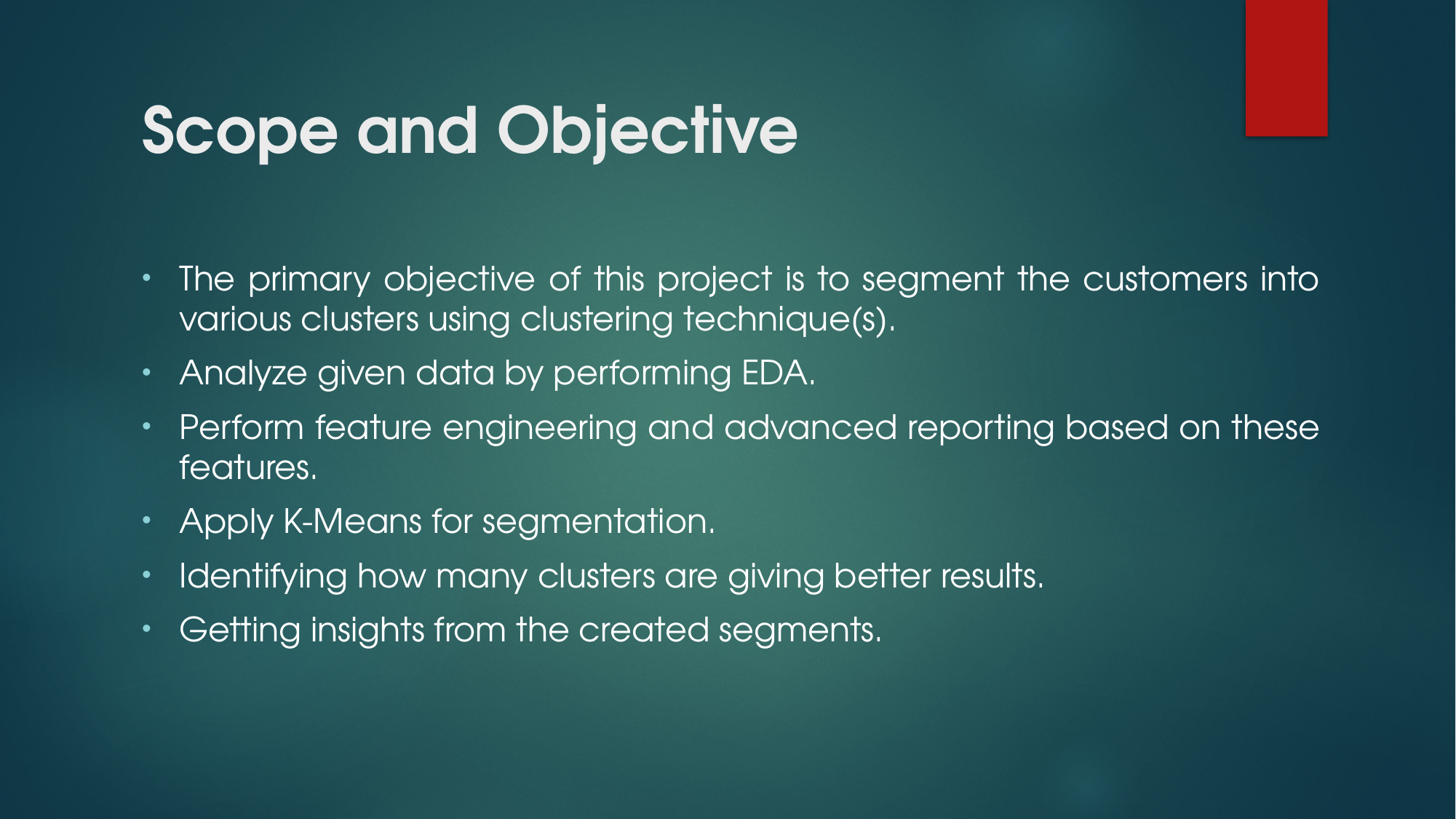

# Scope and Objective
The primary objective of this project is to segment the customers into various clusters using clustering technique(s).
Analyze given data by performing EDA.
Perform feature engineering and advanced reporting based on these features.
Apply K-Means for segmentation.
Identifying how many clusters are giving better results.
Getting insights from the created segments.